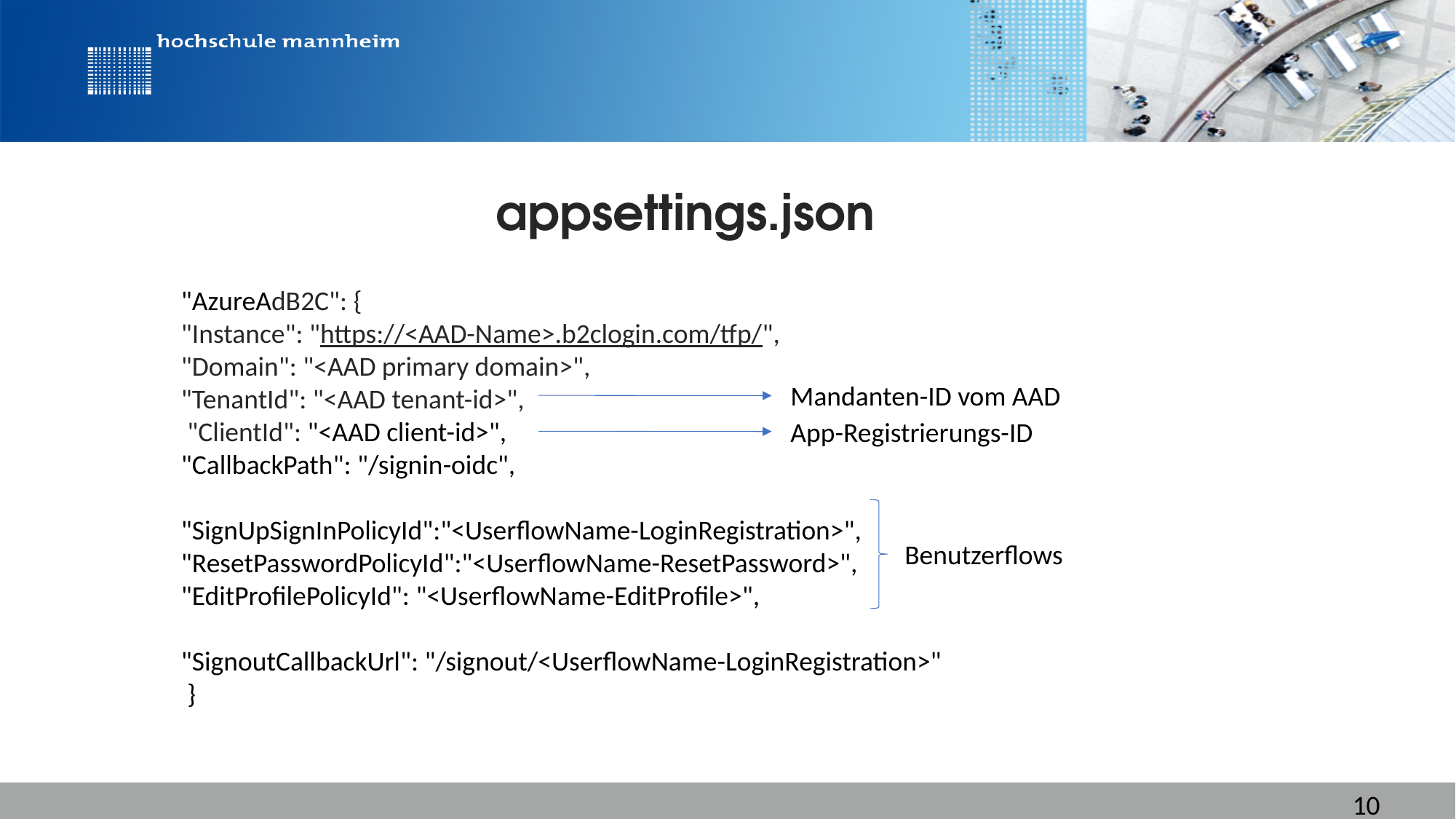

appsettings.json
"AzureAdB2C": {
"Instance": "https://<AAD-Name>.b2clogin.com/tfp/",
"Domain": "<AAD primary domain>",
"TenantId": "<AAD tenant-id>",
 "ClientId": "<AAD client-id>",
"CallbackPath": "/signin-oidc",

"SignUpSignInPolicyId":"<UserflowName-LoginRegistration>",
"ResetPasswordPolicyId":"<UserflowName-ResetPassword>",
"EditProfilePolicyId": "<UserflowName-EditProfile>",

"SignoutCallbackUrl": "/signout/<UserflowName-LoginRegistration>"
 }
Mandanten-ID vom AAD
App-Registrierungs-ID

Benutzerflows
10